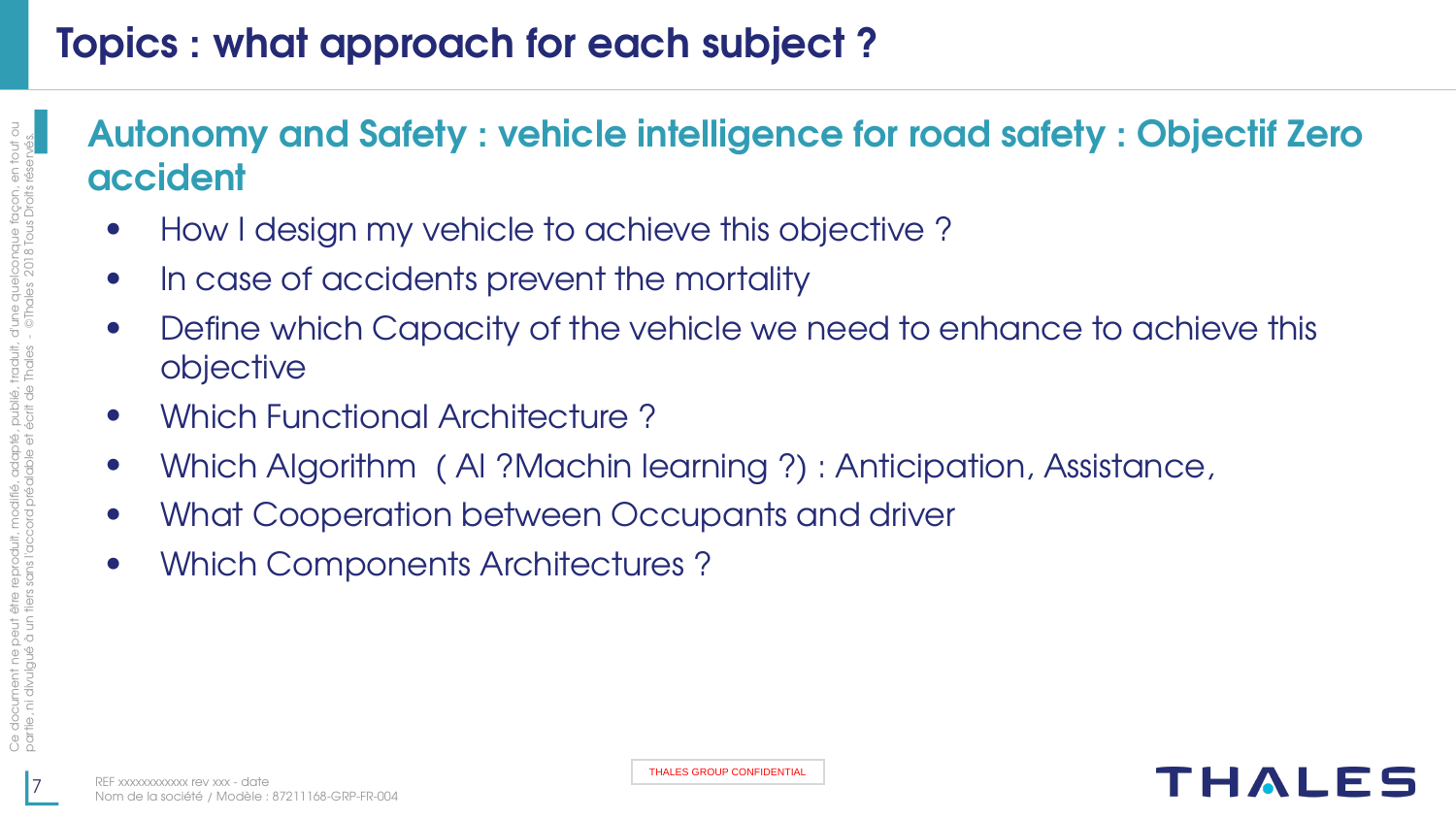

# Topics : what approach for each subject ?
Autonomy and Safety : vehicle intelligence for road safety : Objectif Zero accident
How I design my vehicle to achieve this objective ?
In case of accidents prevent the mortality
Define which Capacity of the vehicle we need to enhance to achieve this objective
Which Functional Architecture ?
Which Algorithm  ( AI ?Machin learning ?) : Anticipation, Assistance,
What Cooperation between Occupants and driver
Which Components Architectures ?